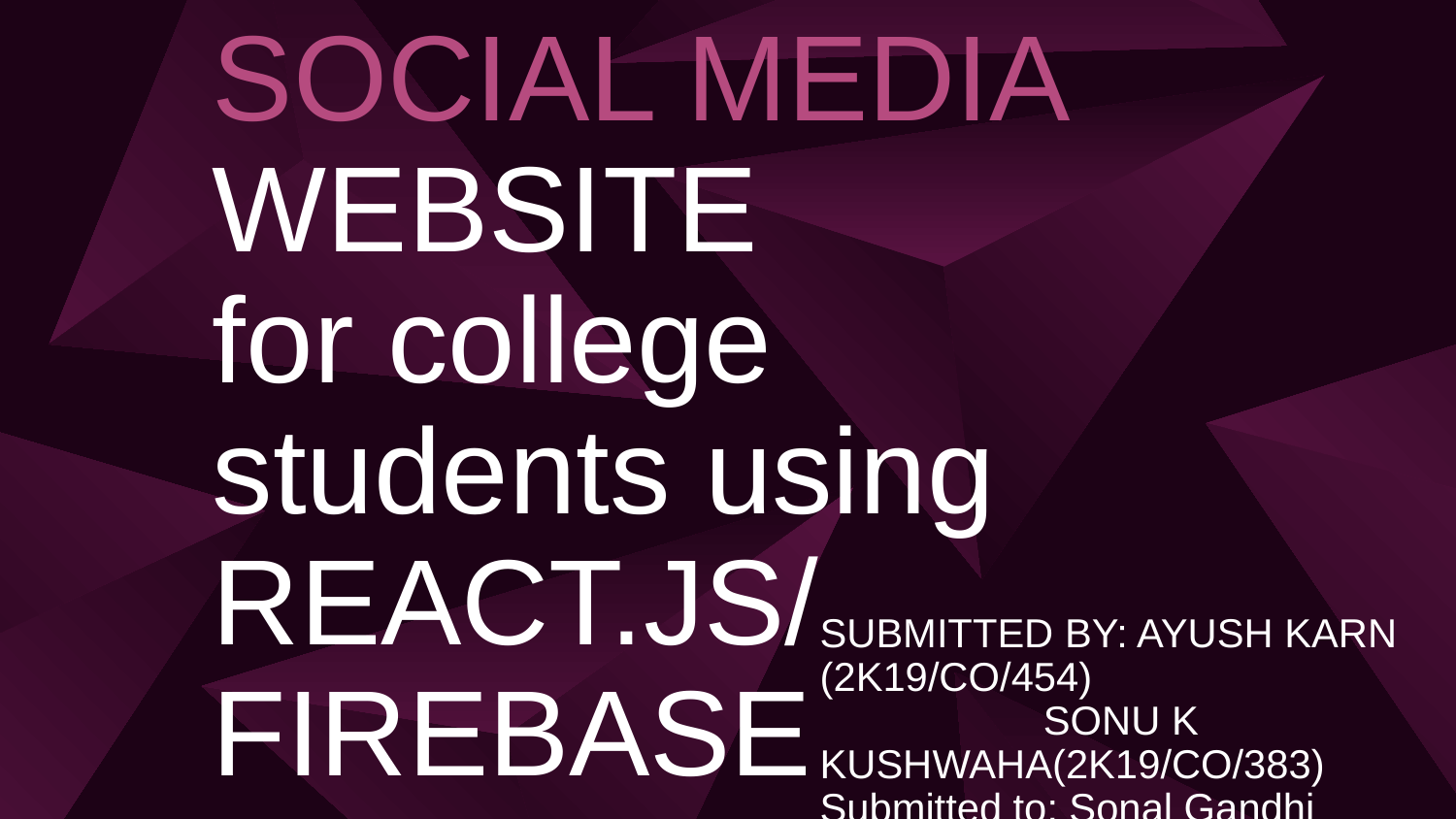

# SOCIAL MEDIA WEBSITE for college students using REACT.JS/ FIREBASE
SUBMITTED BY: AYUSH KARN (2K19/CO/454)
	       SONU K KUSHWAHA(2K19/CO/383)
Submitted to: Sonal Gandhi